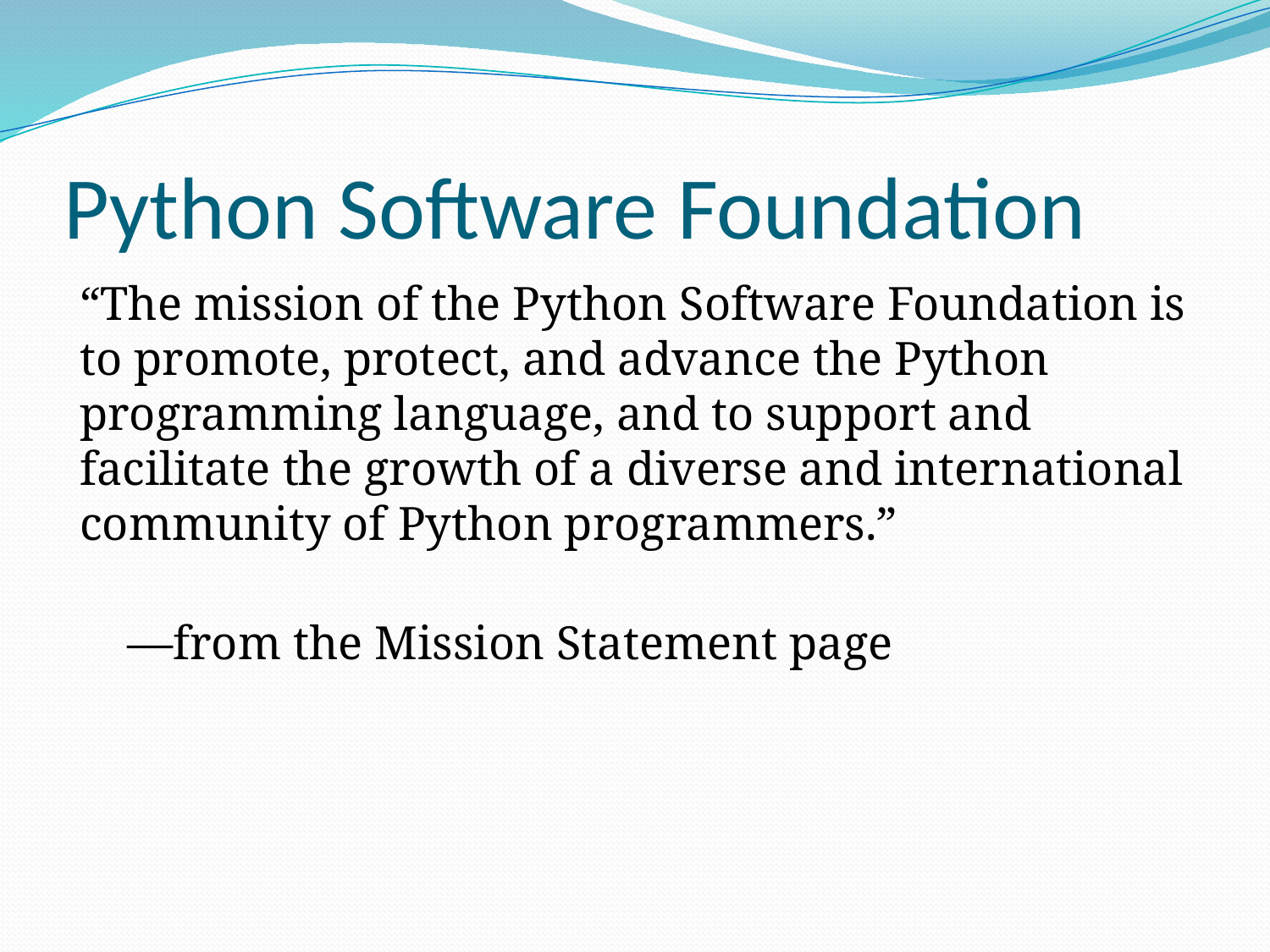

# Python Software Foundation
“The mission of the Python Software Foundation is to promote, protect, and advance the Python programming language, and to support and facilitate the growth of a diverse and international community of Python programmers.”
    —from the Mission Statement page